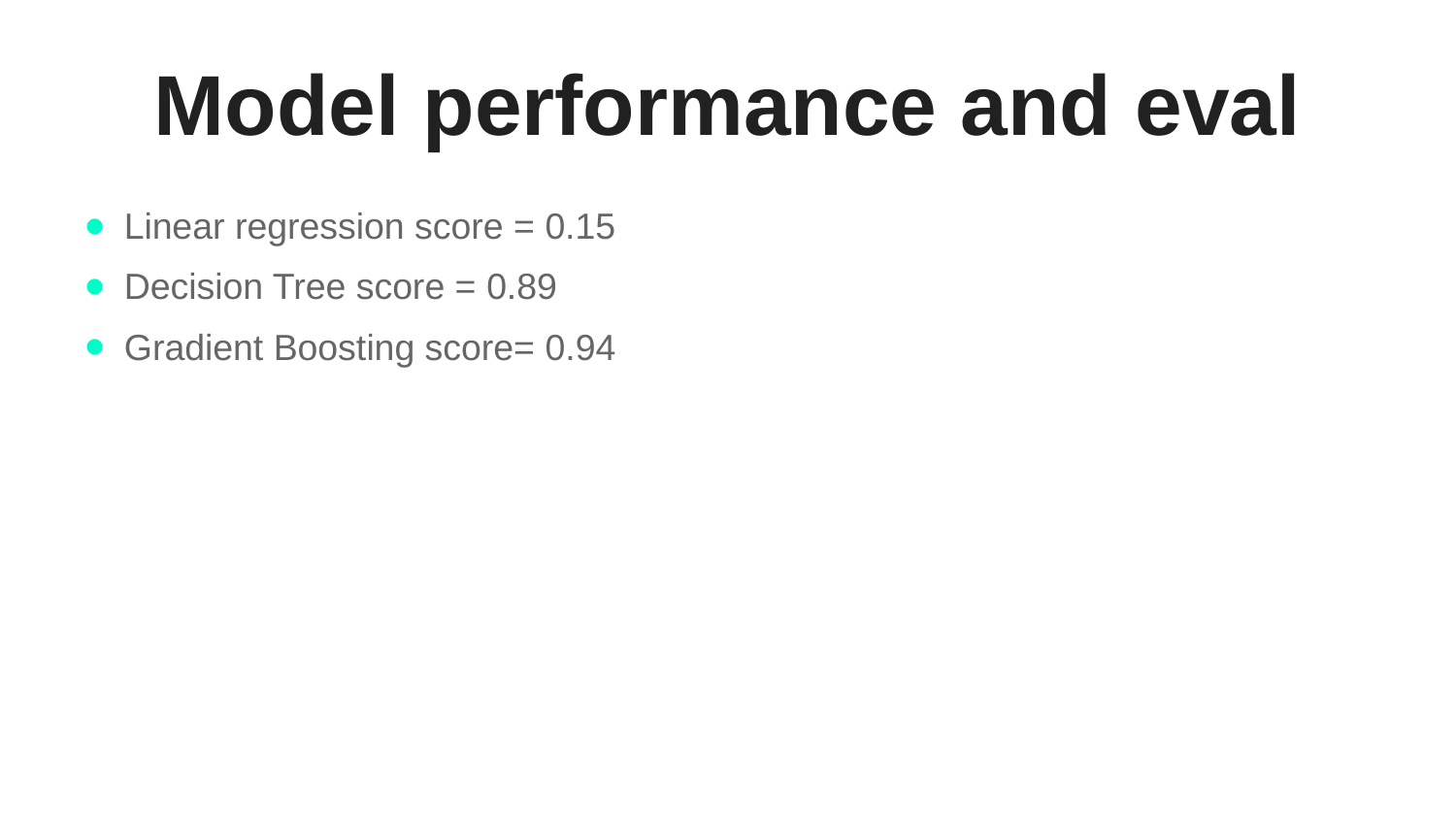

# Model performance and eval
Linear regression score = 0.15
Decision Tree score = 0.89
Gradient Boosting score= 0.94